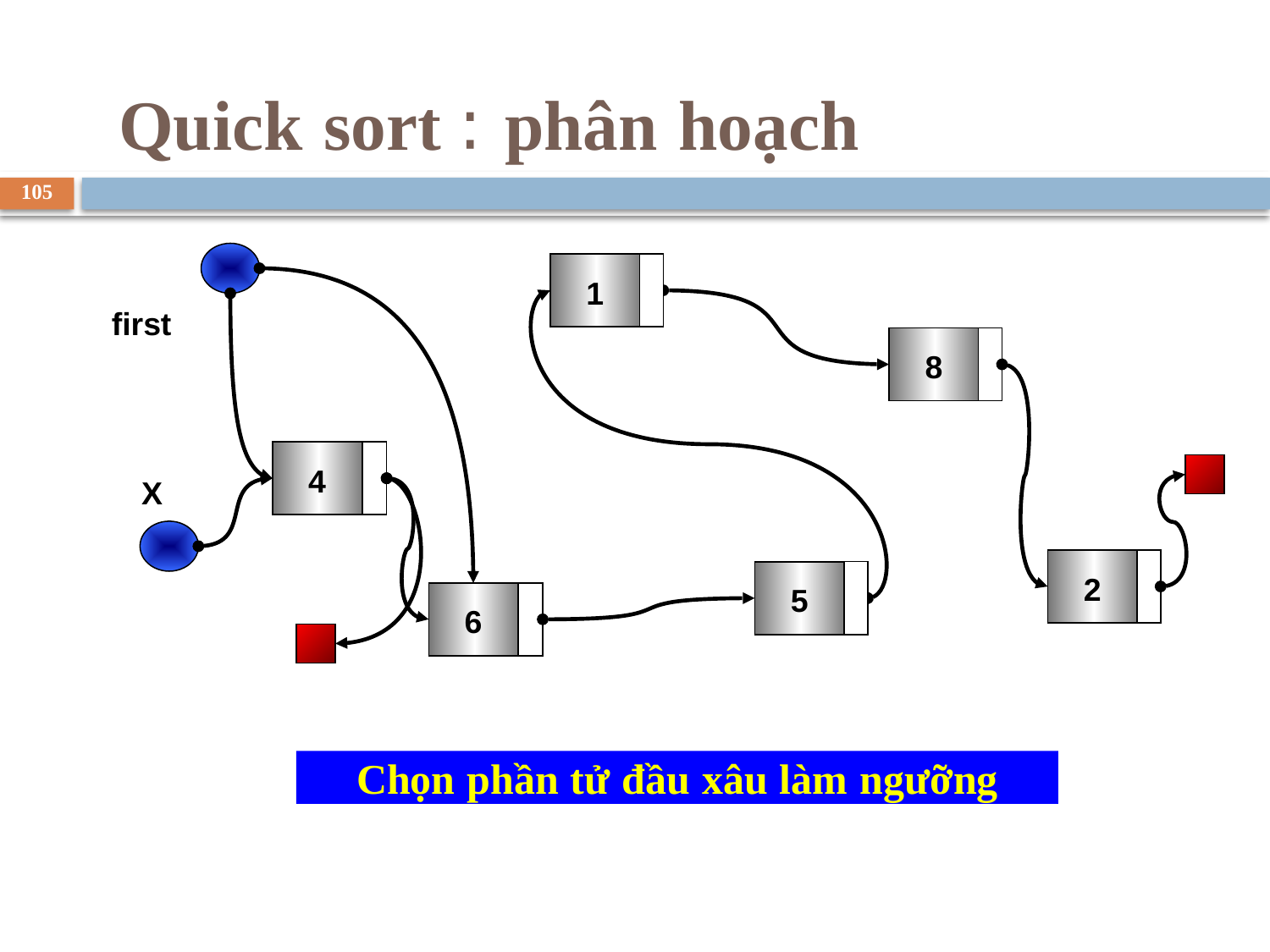

# Quick sort : phân hoạch
105

1

first
8

4

X

2

5

6

Chọn phần tử đầu xâu làm ngưỡng